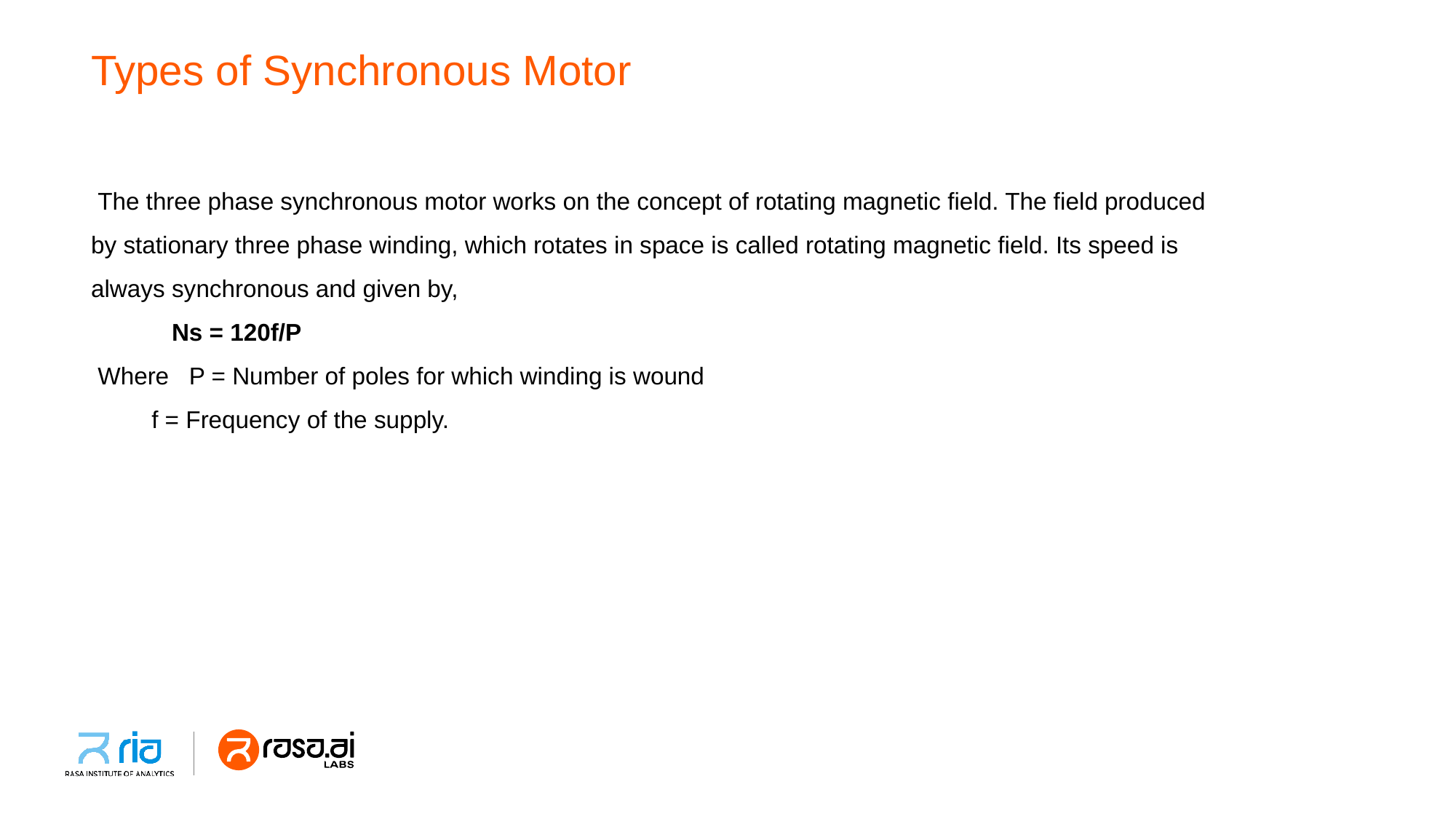

# Types of Synchronous Motor
 The three phase synchronous motor works on the concept of rotating magnetic field. The field produced
by stationary three phase winding, which rotates in space is called rotating magnetic field. Its speed is
always synchronous and given by,
            Ns = 120f/P
 Where   P = Number of poles for which winding is wound
         f = Frequency of the supply.